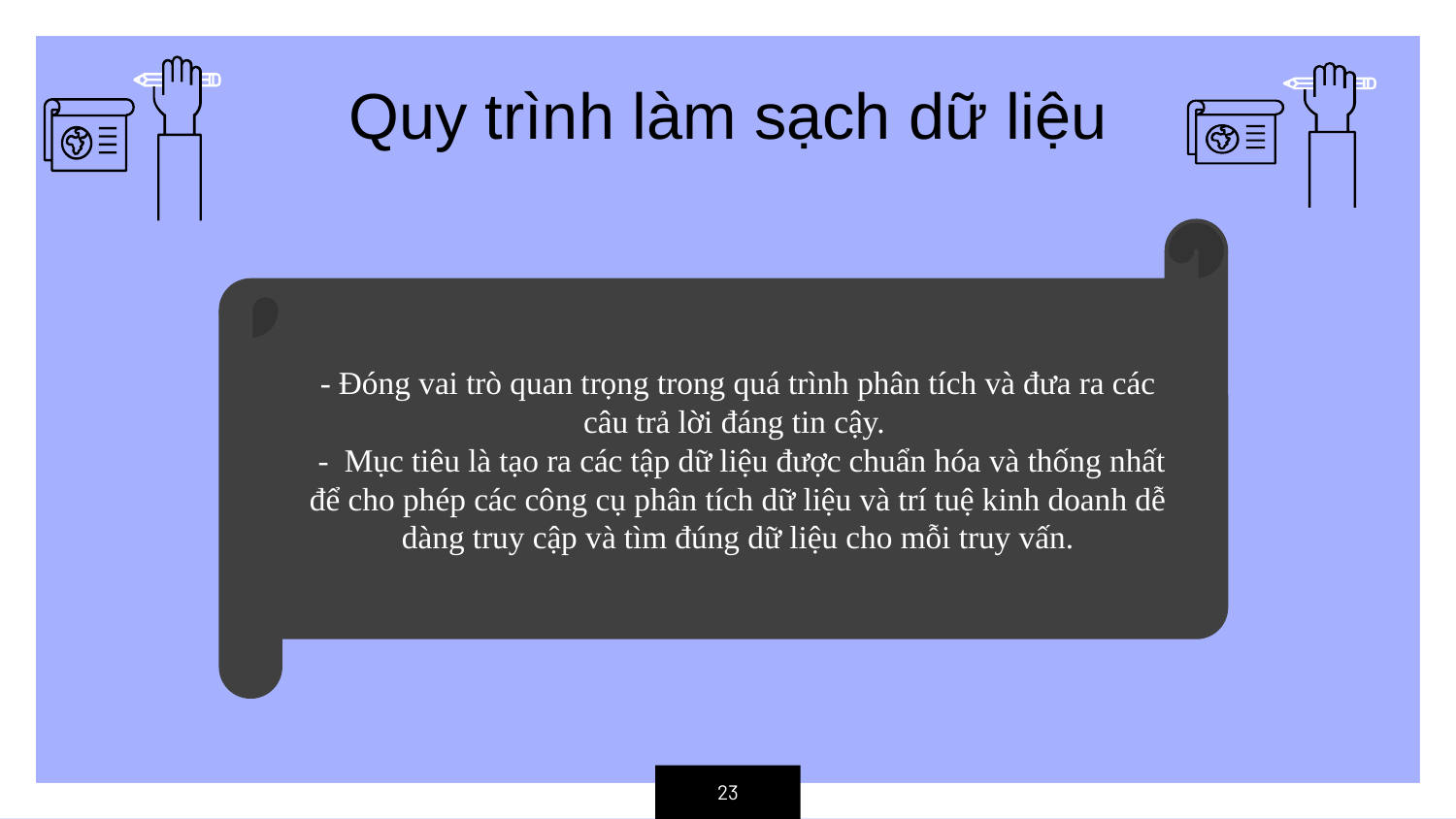

Quy trình làm sạch dữ liệu

- Đóng vai trò quan trọng trong quá trình phân tích và đưa ra các câu trả lời đáng tin cậy.
 -  Mục tiêu là tạo ra các tập dữ liệu được chuẩn hóa và thống nhất để cho phép các công cụ phân tích dữ liệu và trí tuệ kinh doanh dễ dàng truy cập và tìm đúng dữ liệu cho mỗi truy vấn.
23